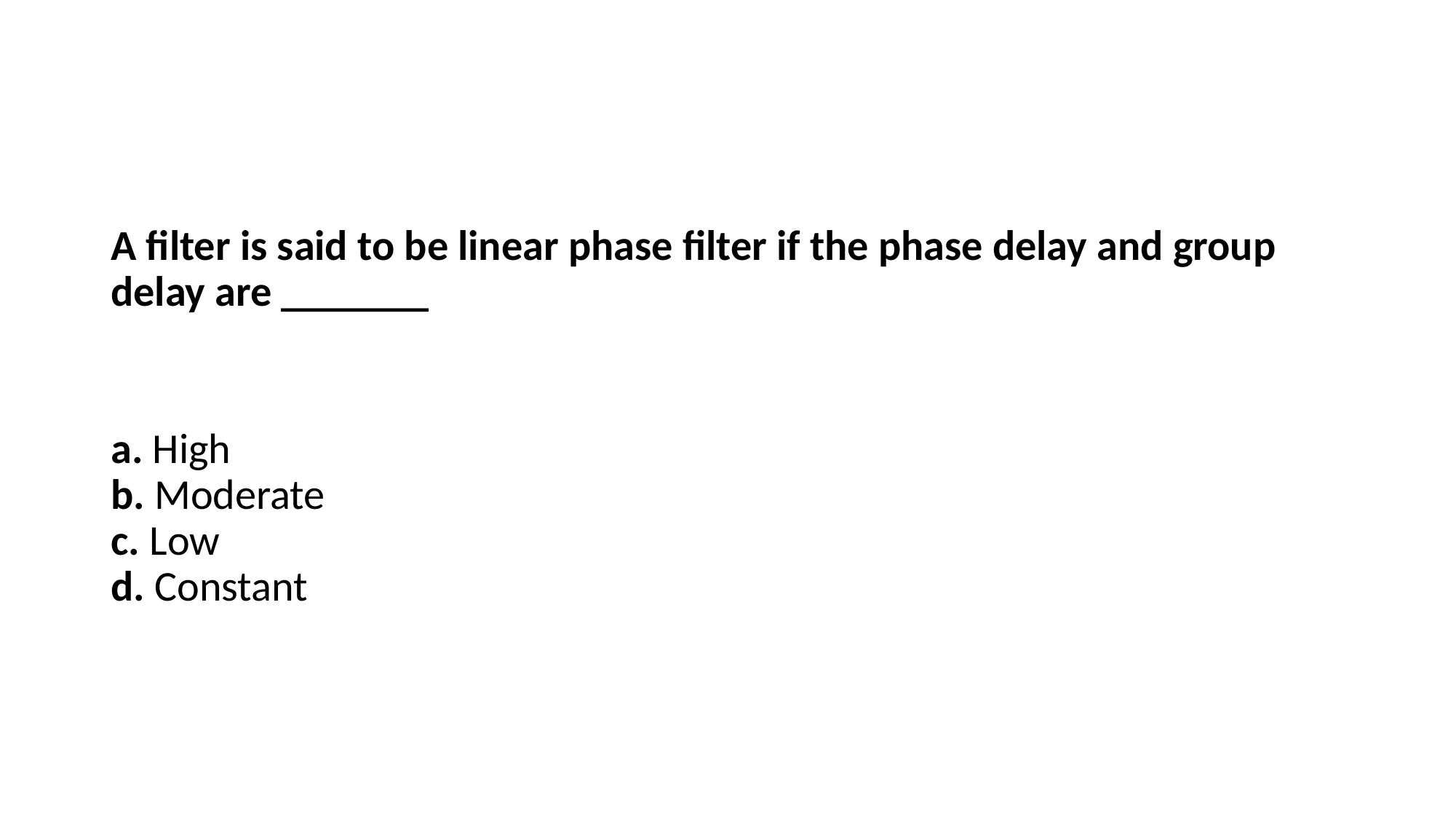

A filter is said to be linear phase filter if the phase delay and group delay are _______
a. High
b. Moderate
c. Low
d. Constant